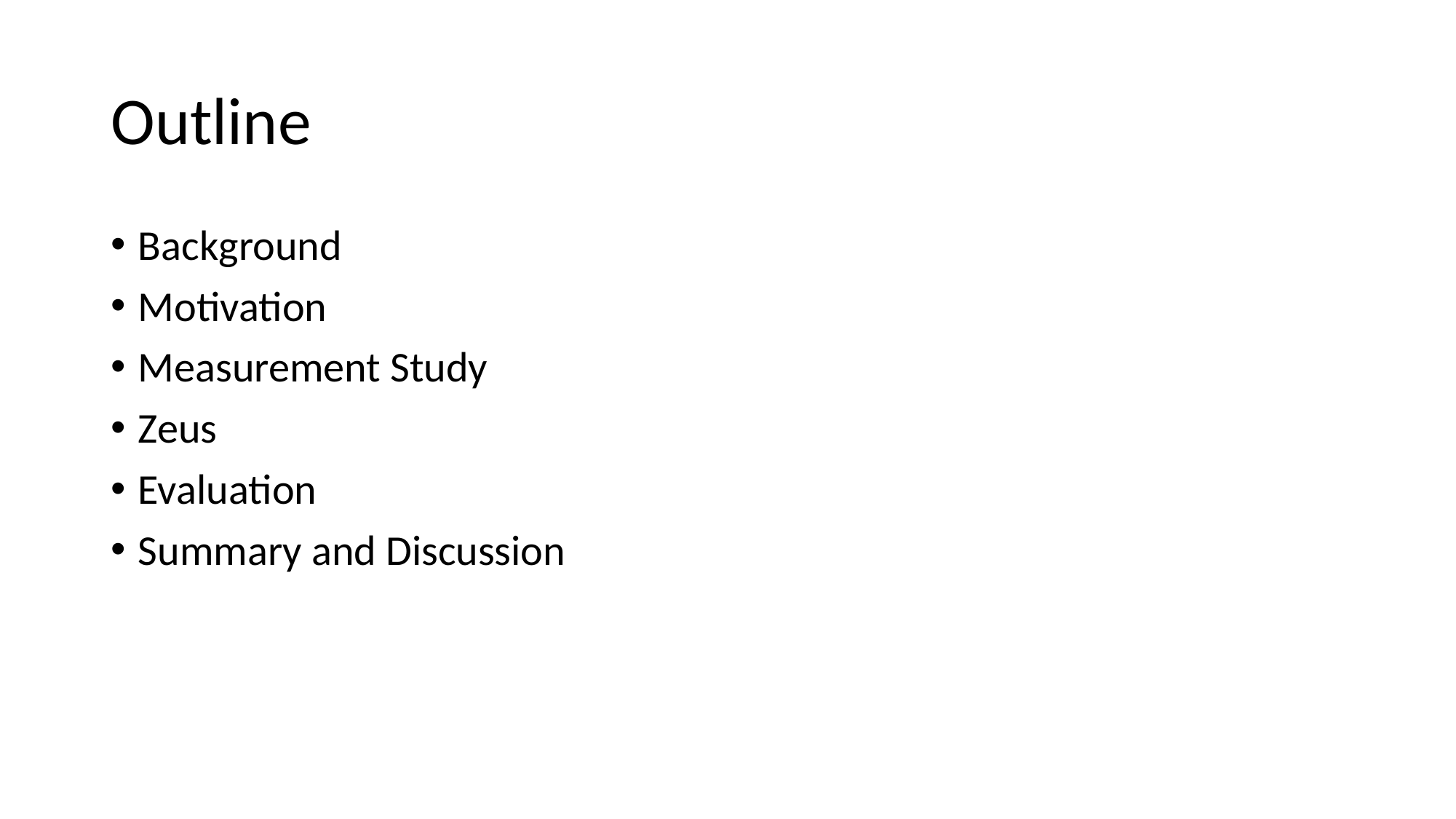

# Outline
Background
Motivation
Measurement Study
Zeus
Evaluation
Summary and Discussion